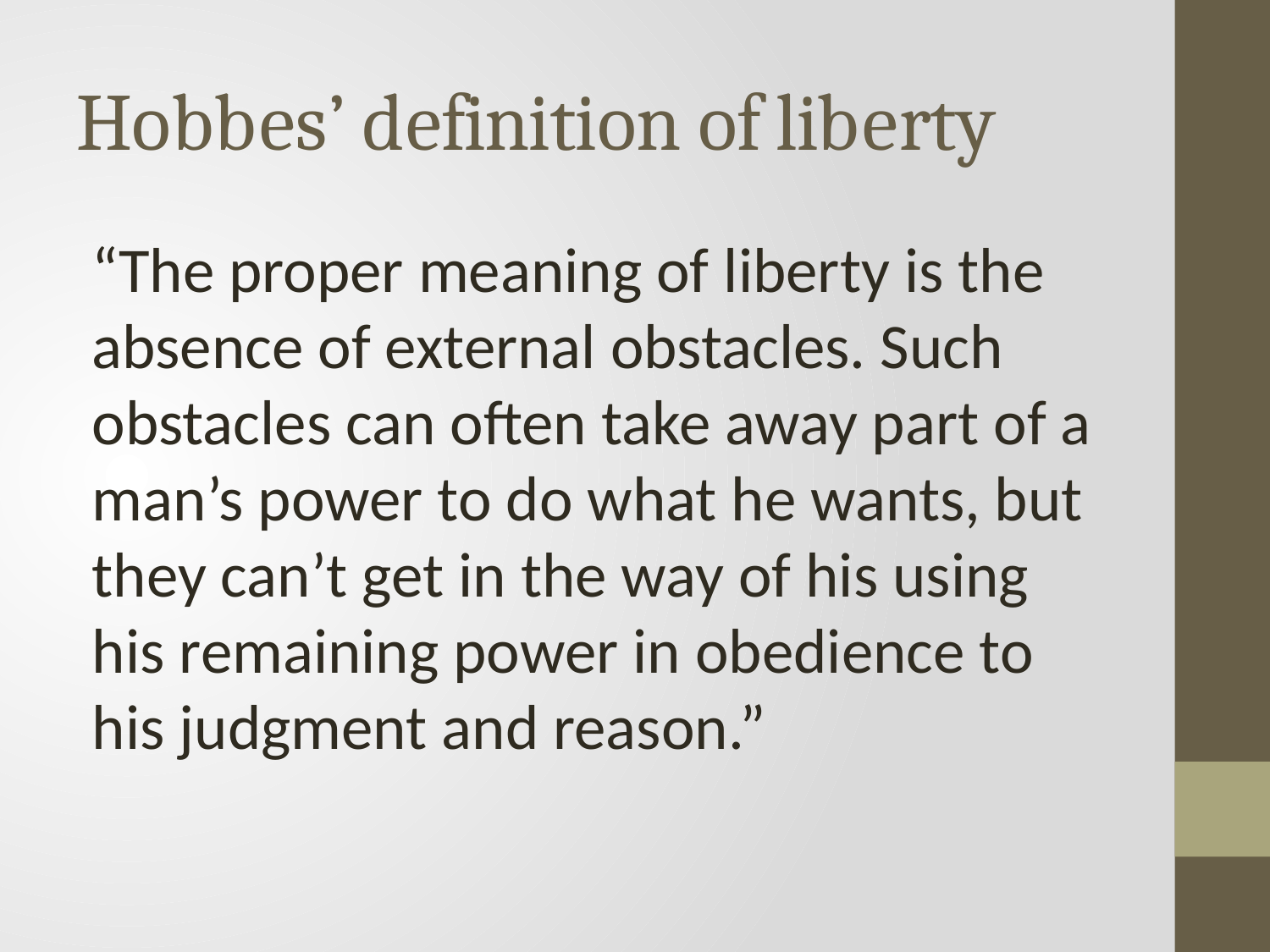

# Hobbes’ definition of liberty
“The proper meaning of liberty is the absence of external obstacles. Such obstacles can often take away part of a man’s power to do what he wants, but they can’t get in the way of his using his remaining power in obedience to his judgment and reason.”